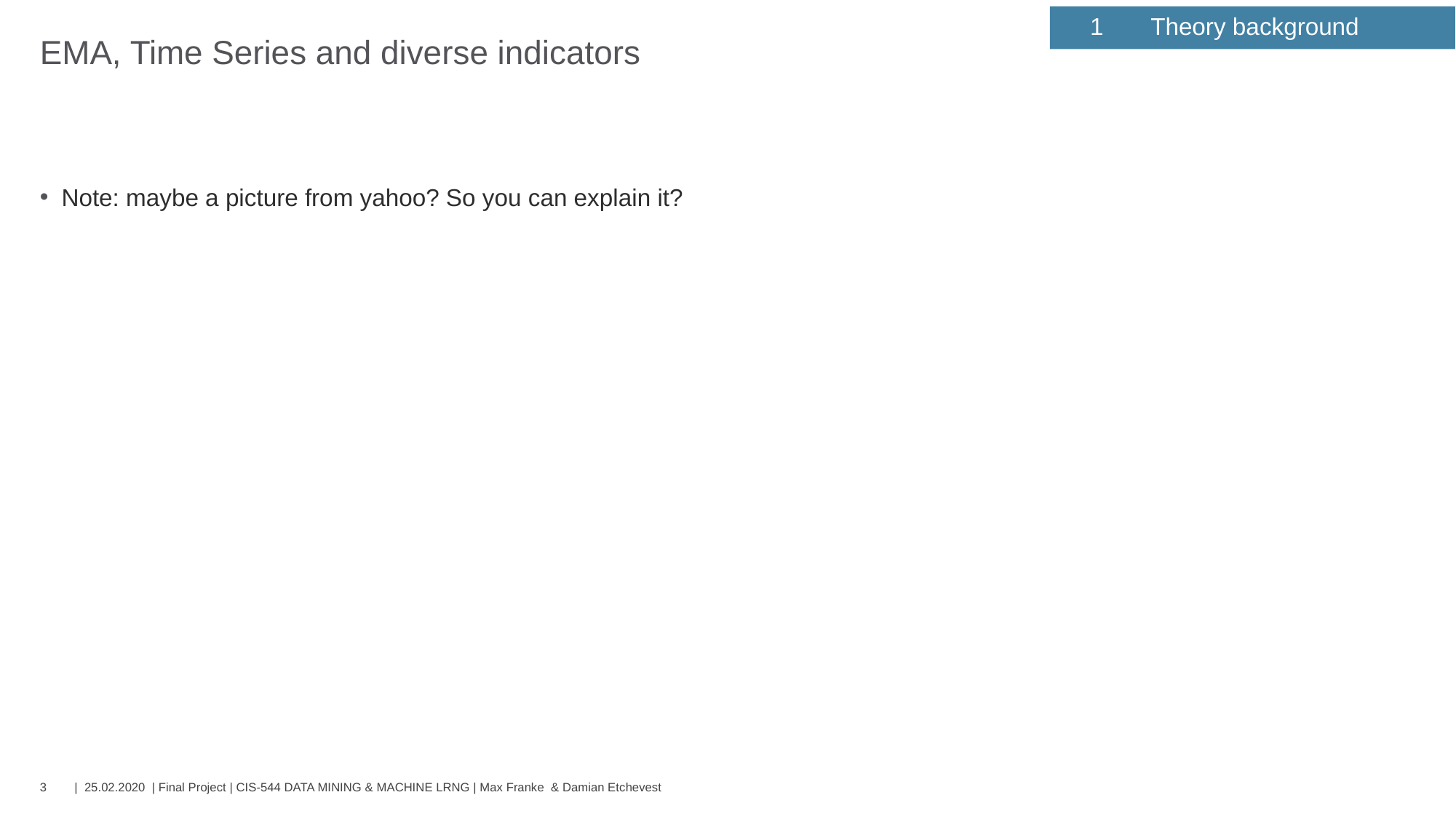

1
Theory background

# EMA, Time Series and diverse indicators
Note: maybe a picture from yahoo? So you can explain it?